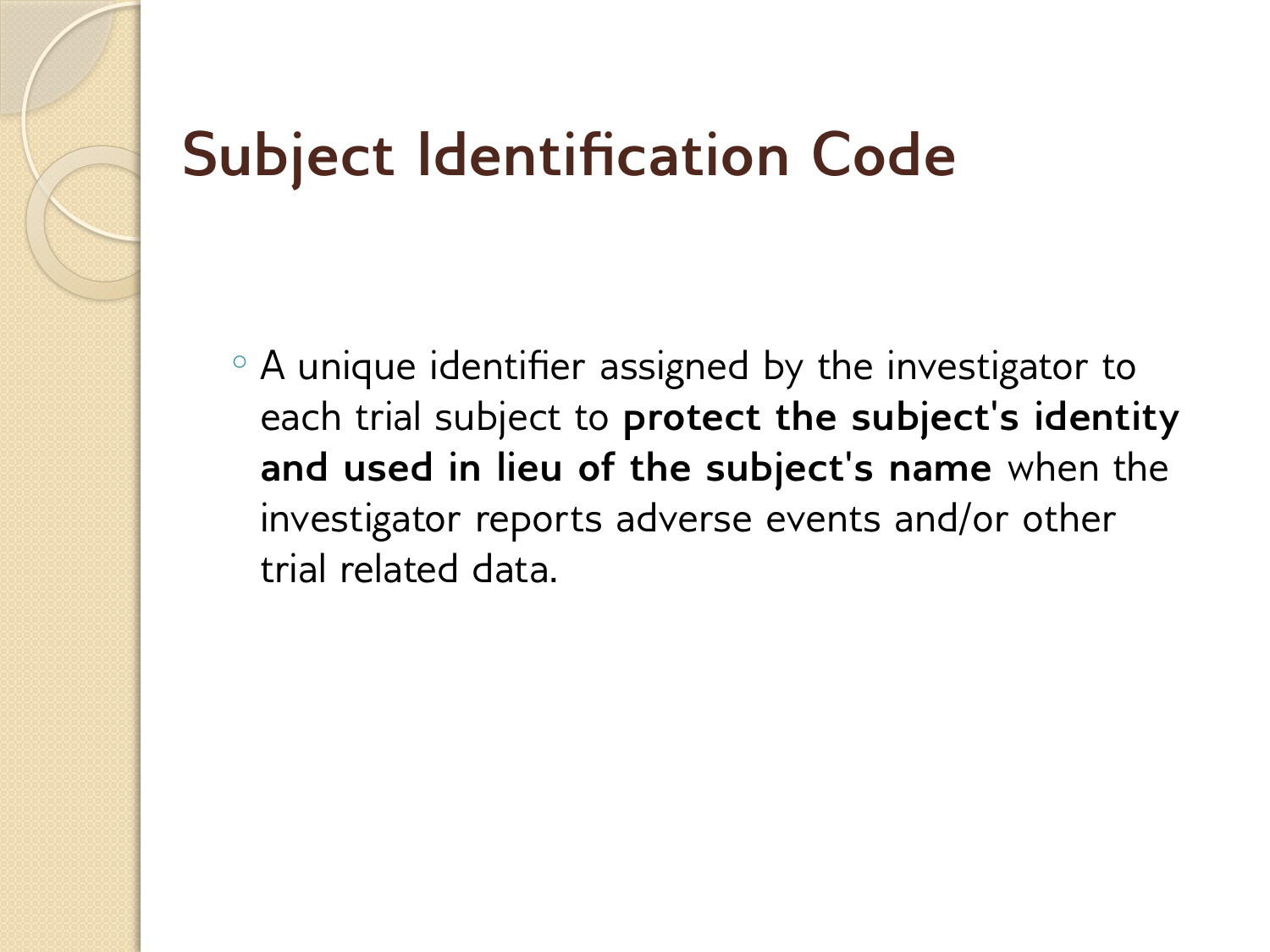

Subject Identification Code

A unique identifier assigned by the investigator to each trial subject to protect the subject's identity and used in lieu of the subject's name when the investigator reports adverse events and/or other trial related data.